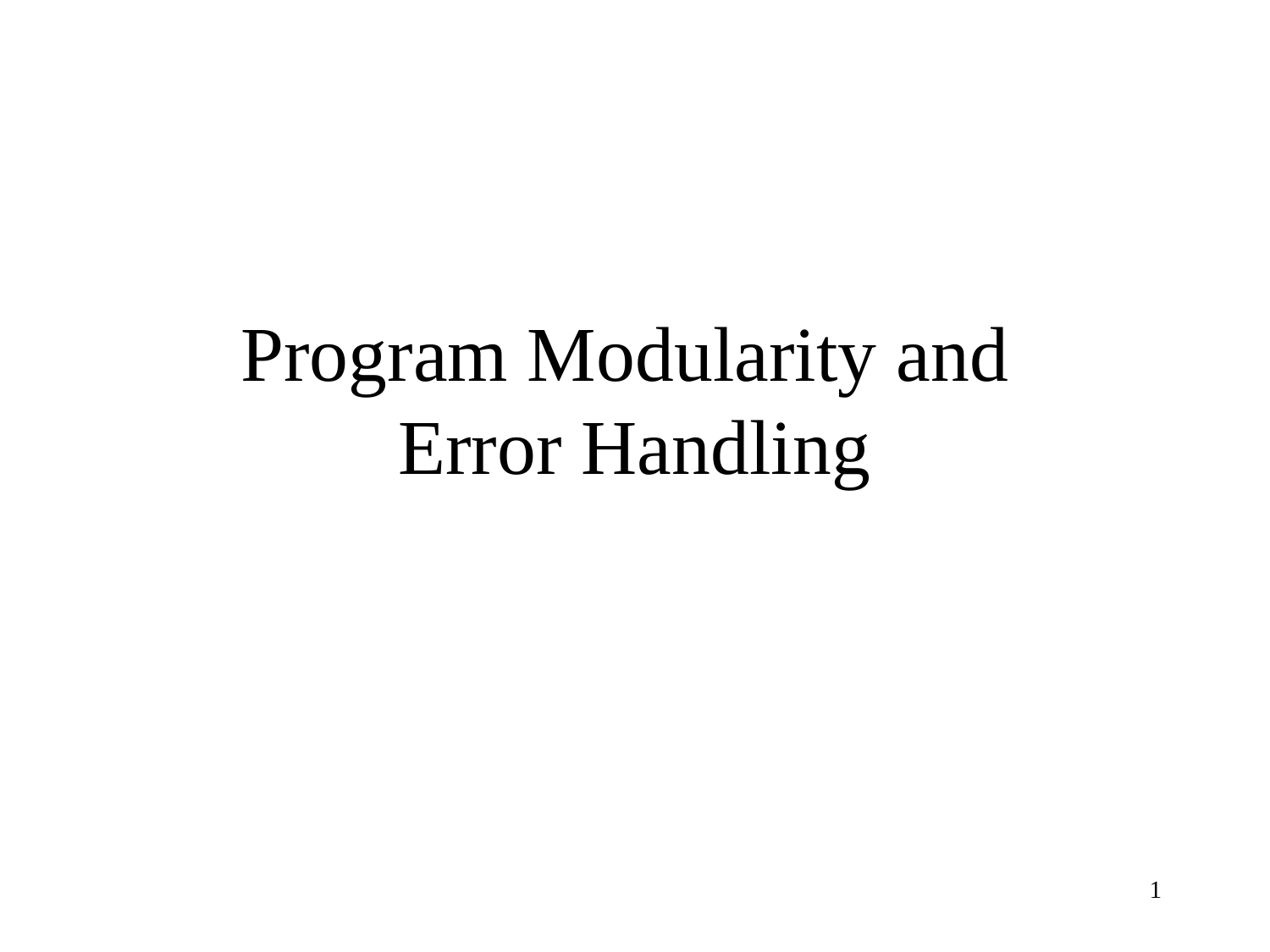

# Program Modularity and Error Handling

1